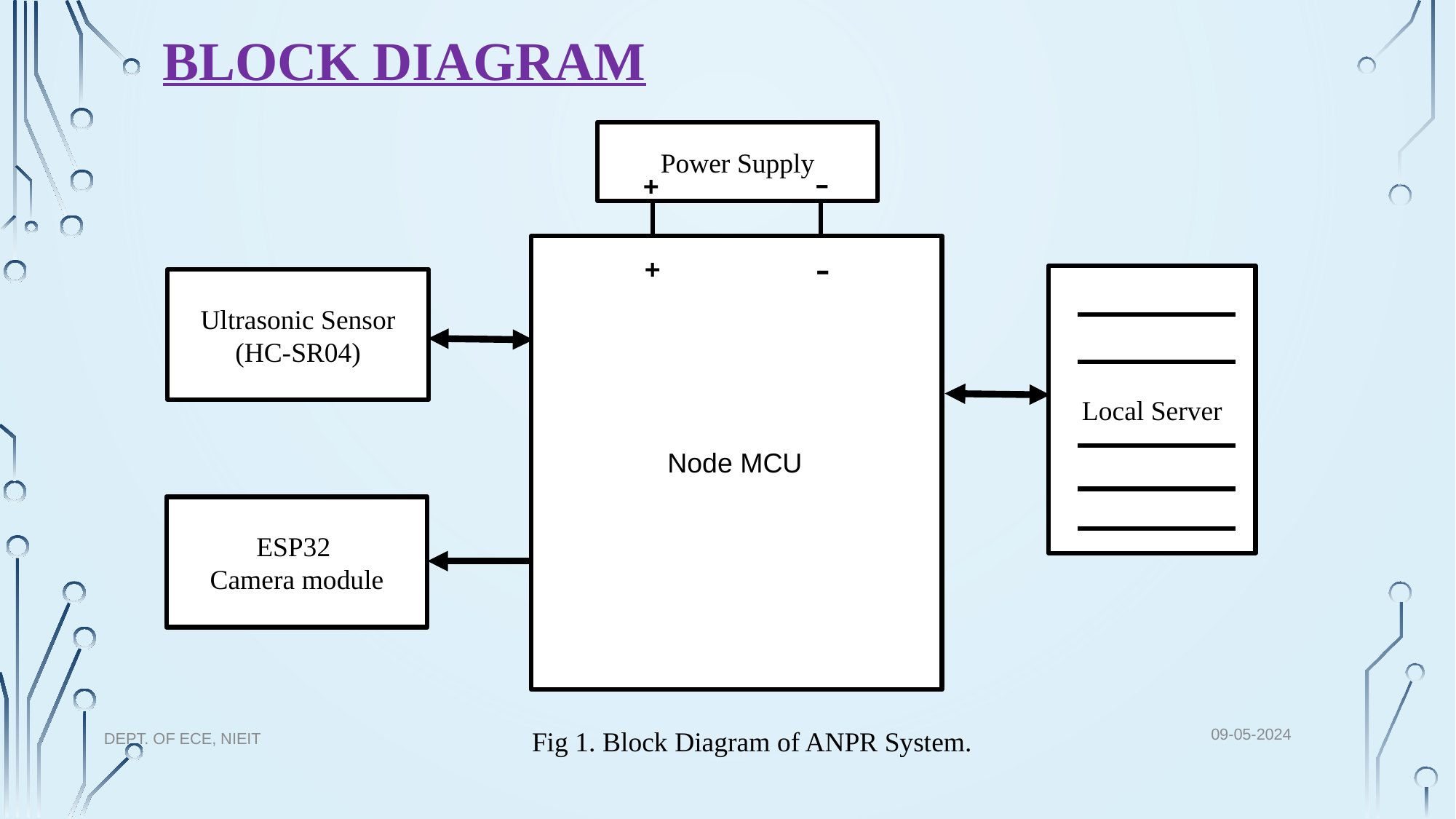

# Block Diagram
Power Supply
-
+
-
-
+
Local Server
Ultrasonic Sensor
(HC-SR04)
Node MCU
ESP32
Camera module

Fig 1. Block Diagram of ANPR System.
09-05-2024
Dept. of ECE, NIEIT